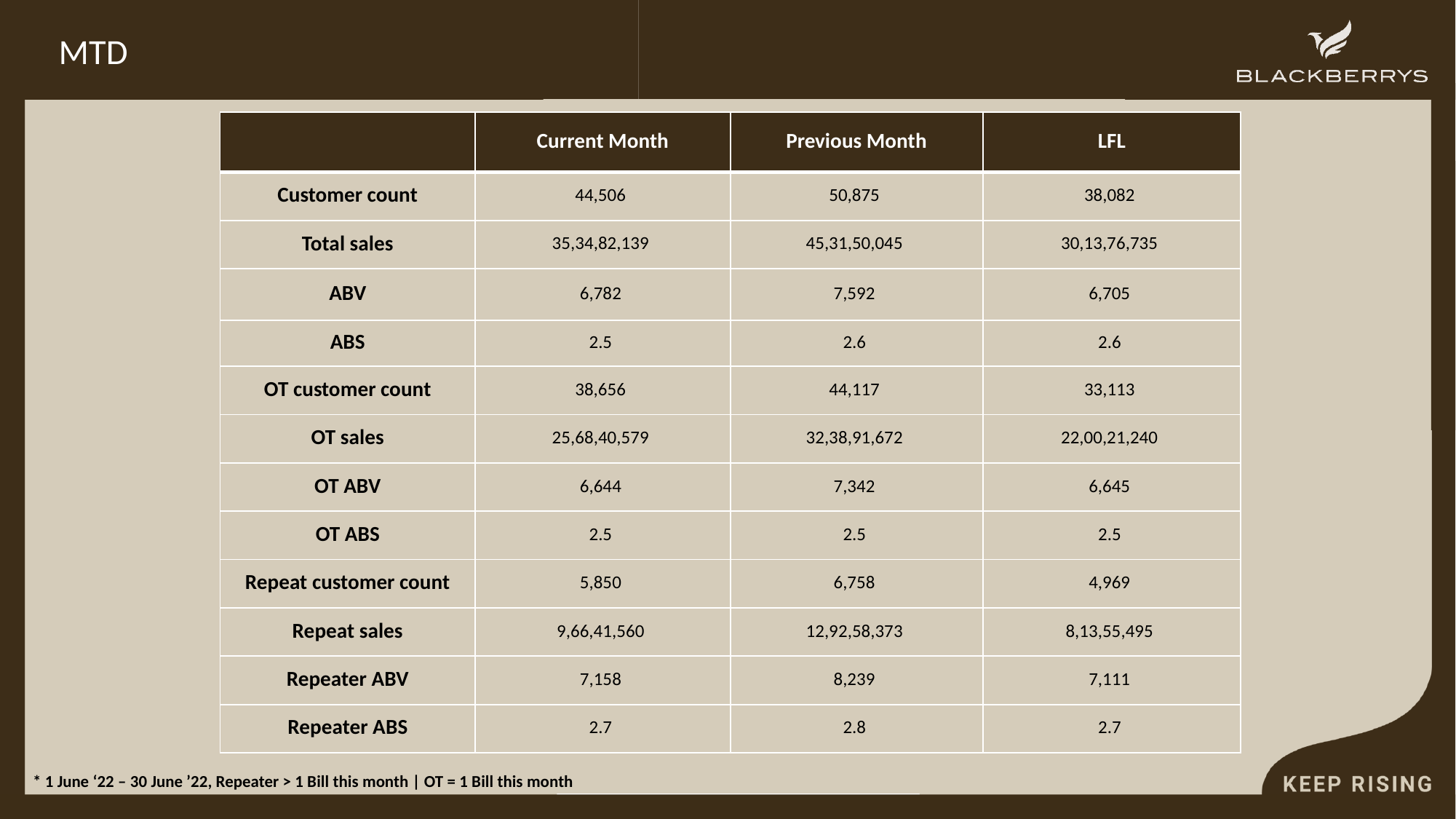

# MTD
|  | Current Month | Previous Month | LFL |
| --- | --- | --- | --- |
| Customer count | 44,506 | 50,875 | 38,082 |
| Total sales | 35,34,82,139 | 45,31,50,045 | 30,13,76,735 |
| ABV | 6,782 | 7,592 | 6,705 |
| ABS | 2.5 | 2.6 | 2.6 |
| OT customer count | 38,656 | 44,117 | 33,113 |
| OT sales | 25,68,40,579 | 32,38,91,672 | 22,00,21,240 |
| OT ABV | 6,644 | 7,342 | 6,645 |
| OT ABS | 2.5 | 2.5 | 2.5 |
| Repeat customer count | 5,850 | 6,758 | 4,969 |
| Repeat sales | 9,66,41,560 | 12,92,58,373 | 8,13,55,495 |
| Repeater ABV | 7,158 | 8,239 | 7,111 |
| Repeater ABS | 2.7 | 2.8 | 2.7 |
* 1 June ‘22 – 30 June ’22, Repeater > 1 Bill this month | OT = 1 Bill this month